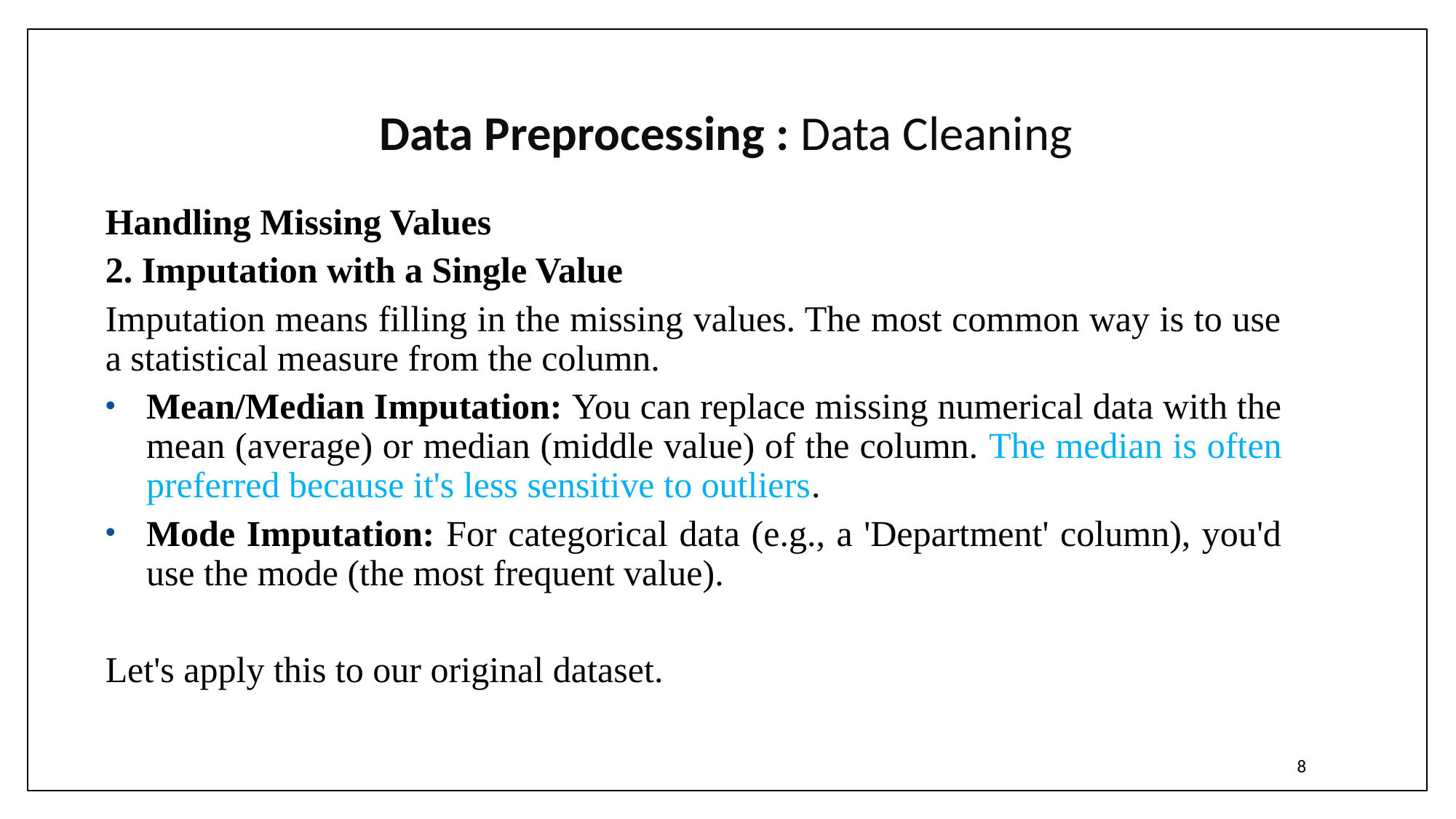

# Data Preprocessing : Data Cleaning
Handling Missing Values
2. Imputation with a Single Value
Imputation means filling in the missing values. The most common way is to use a statistical measure from the column.
Mean/Median Imputation: You can replace missing numerical data with the mean (average) or median (middle value) of the column. The median is often preferred because it's less sensitive to outliers.
Mode Imputation: For categorical data (e.g., a 'Department' column), you'd use the mode (the most frequent value).

Let's apply this to our original dataset.
8